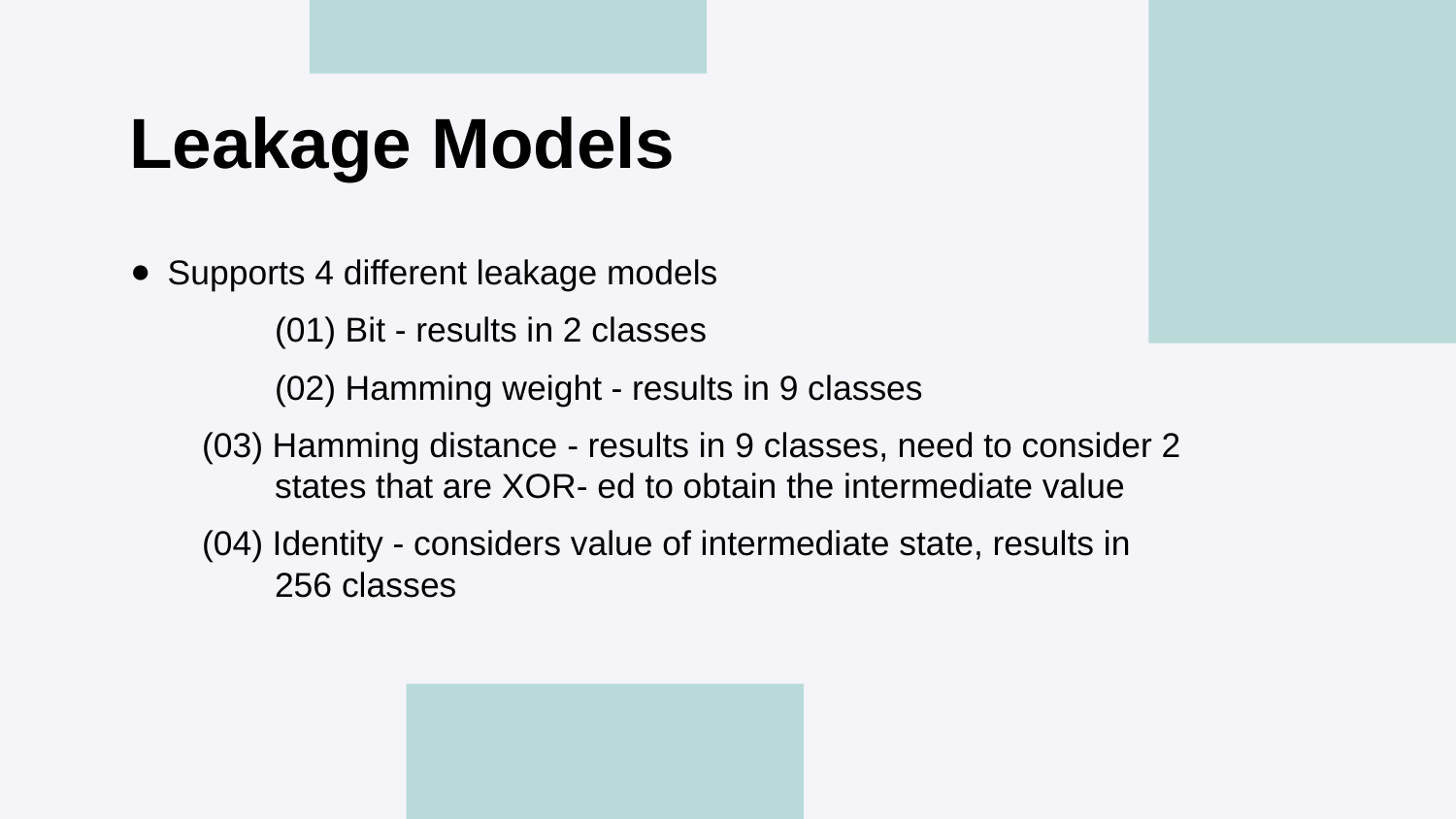

# Leakage Models

Supports 4 different leakage models
	(01) Bit - results in 2 classes
	(02) Hamming weight - results in 9 classes
(03) Hamming distance - results in 9 classes, need to consider 2 states that are XOR- ed to obtain the intermediate value
(04) Identity - considers value of intermediate state, results in 256 classes